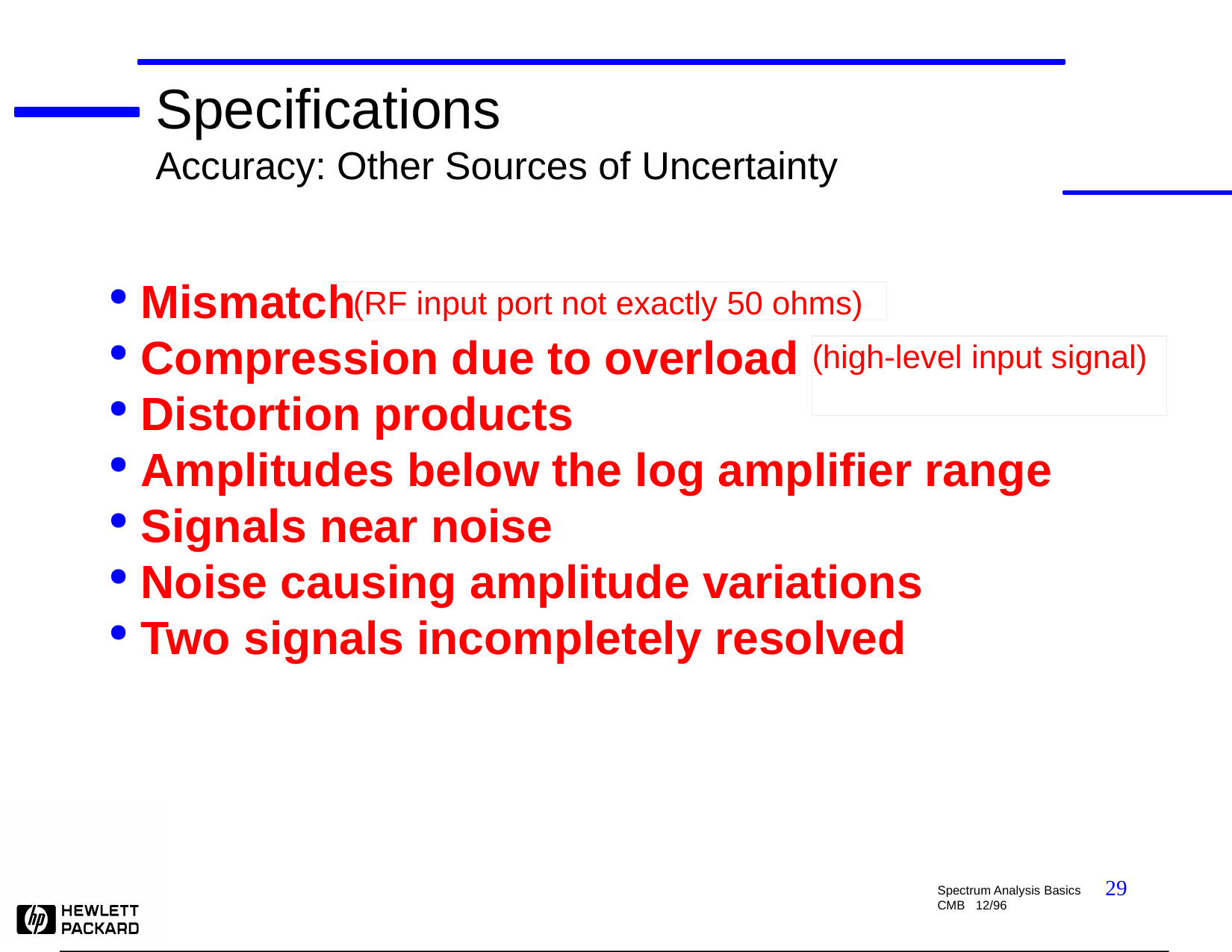

Specifications
Accuracy: Other Sources of Uncertainty
Mismatch
Compression due to overload
Distortion products
Amplitudes below the log amplifier range
Signals near noise
Noise causing amplitude variations
Two signals incompletely resolved
(RF input port not exactly 50 ohms)
(high-level input signal)
29